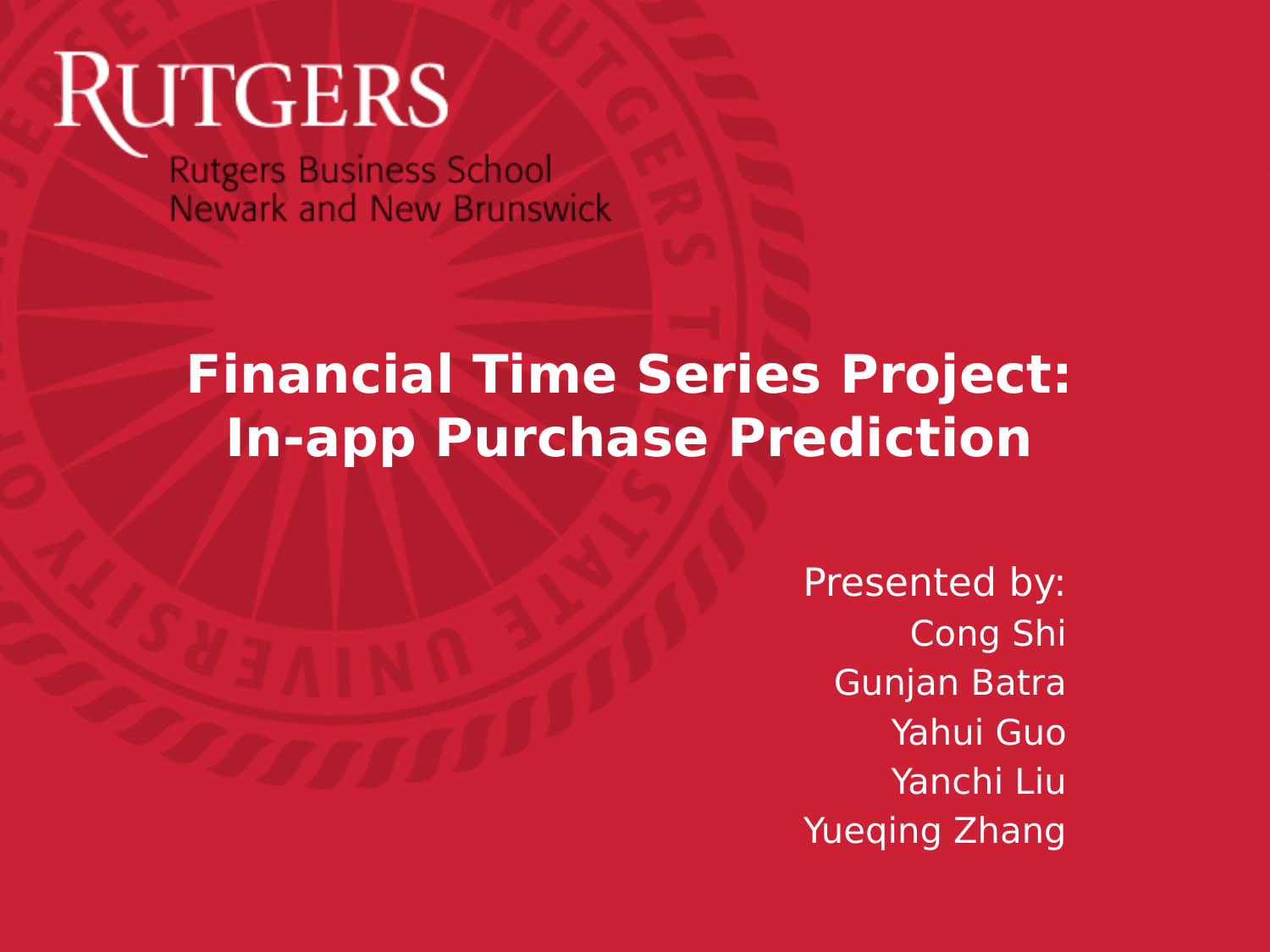

# Financial Time Series Project: In-app Purchase Prediction
Presented by:
Cong Shi
Gunjan Batra
Yahui Guo
Yanchi Liu
Yueqing Zhang